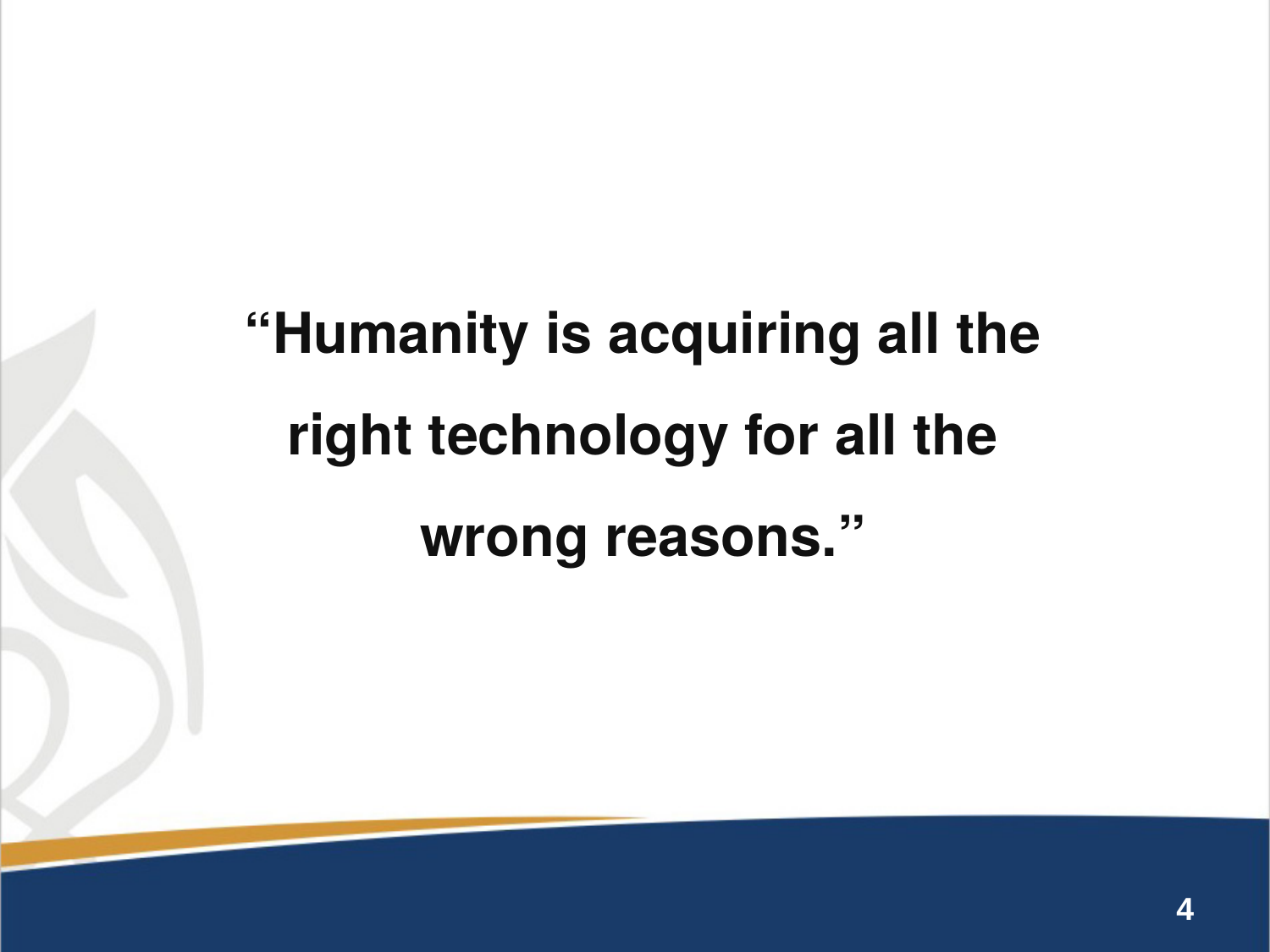

“Humanity is acquiring all the right technology for all the wrong reasons.”
4